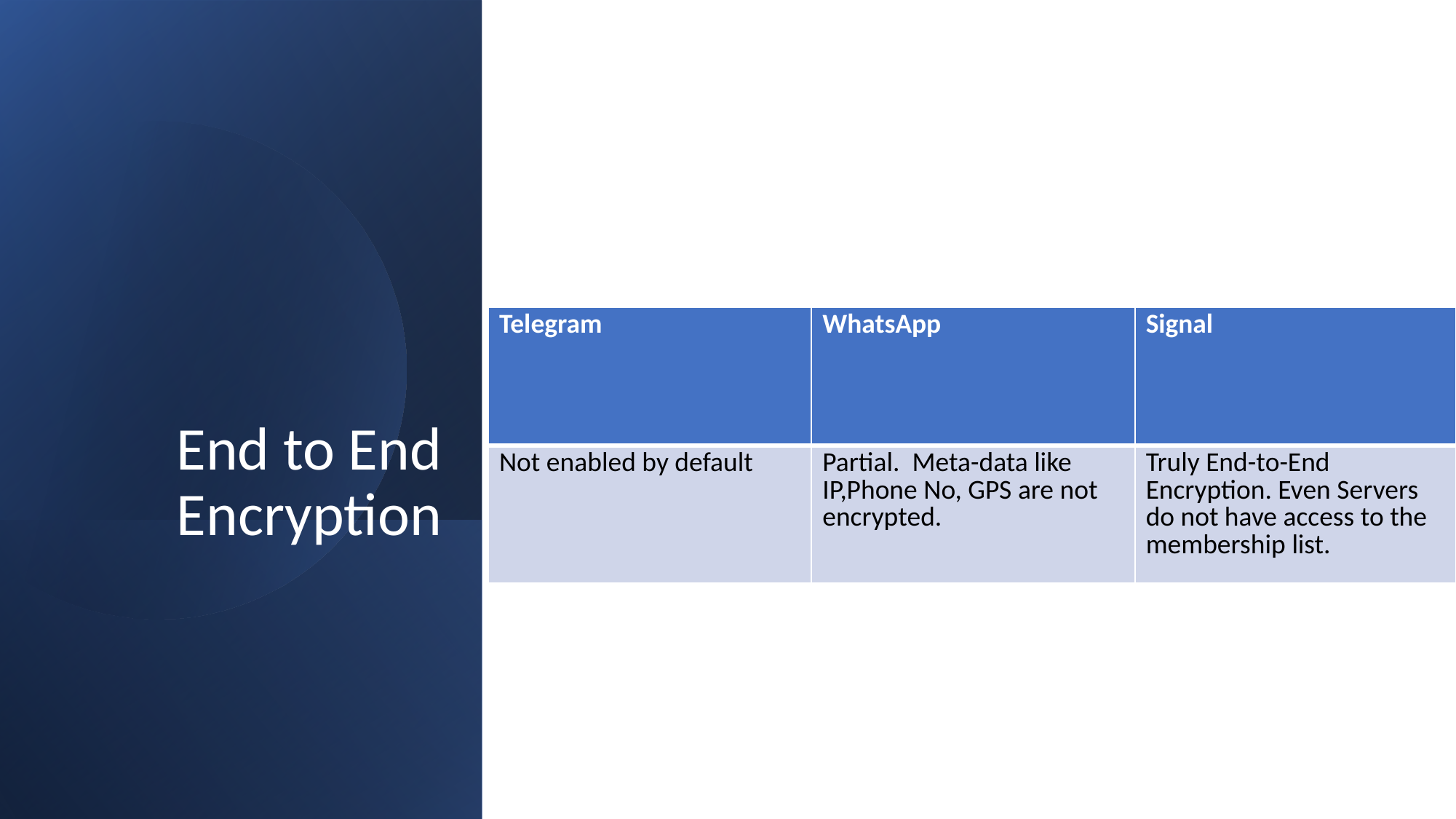

# End to End Encryption

| Telegram | WhatsApp | Signal |
| --- | --- | --- |
| Not enabled by default | Partial. Meta-data like IP,Phone No, GPS are not encrypted. | Truly End-to-End Encryption. Even Servers do not have access to the membership list. |